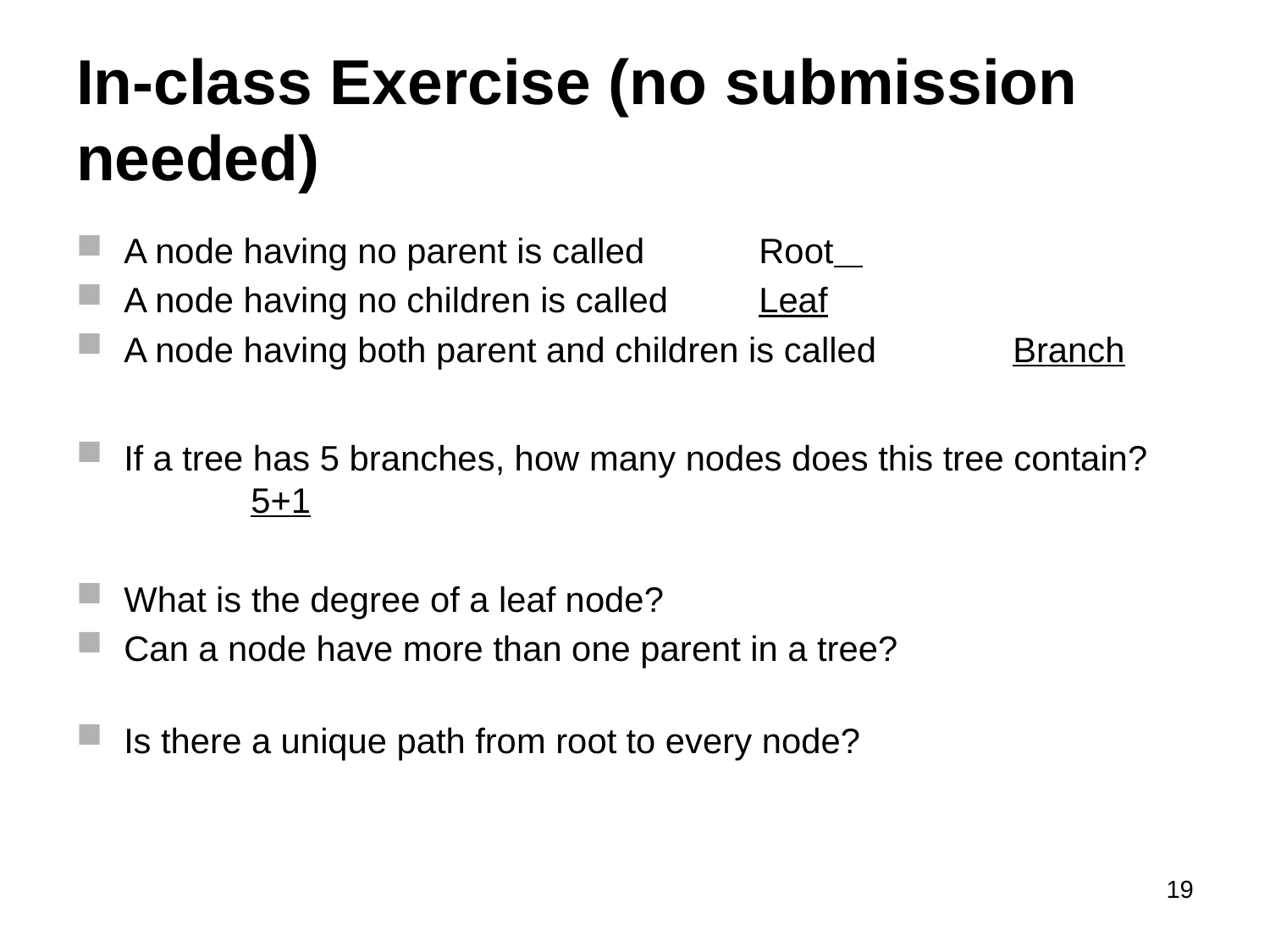

# In-class Exercise (no submission needed)
A node having no parent is called 	Root
A node having no children is called 	Leaf
A node having both parent and children is called 	Branch

If a tree has 5 branches, how many nodes does this tree contain?
	5+1

What is the degree of a leaf node?
Can a node have more than one parent in a tree?
Is there a unique path from root to every node?
19